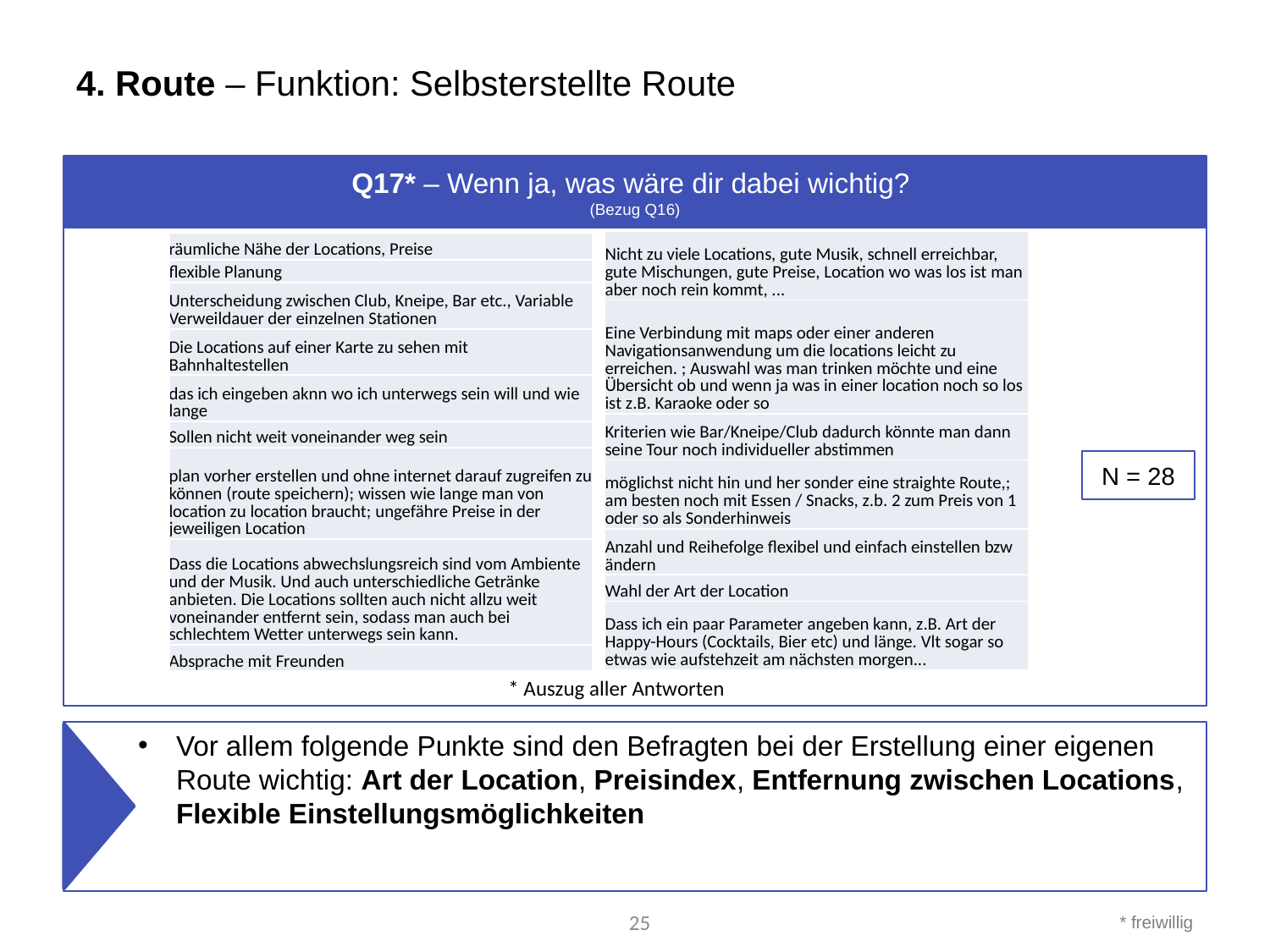

# 4. Route – Funktion: Selbsterstellte Route

Q17* – Wenn ja, was wäre dir dabei wichtig?
(Bezug Q16)
| Nicht zu viele Locations, gute Musik, schnell erreichbar, gute Mischungen, gute Preise, Location wo was los ist man aber noch rein kommt, ... |
| --- |
| Eine Verbindung mit maps oder einer anderen Navigationsanwendung um die locations leicht zu erreichen. ; Auswahl was man trinken möchte und eine Übersicht ob und wenn ja was in einer location noch so los ist z.B. Karaoke oder so |
| Kriterien wie Bar/Kneipe/Club dadurch könnte man dann seine Tour noch individueller abstimmen |
| möglichst nicht hin und her sonder eine straighte Route,; am besten noch mit Essen / Snacks, z.b. 2 zum Preis von 1 oder so als Sonderhinweis |
| Anzahl und Reihefolge flexibel und einfach einstellen bzw ändern |
| Wahl der Art der Location |
| Dass ich ein paar Parameter angeben kann, z.B. Art der Happy-Hours (Cocktails, Bier etc) und länge. Vlt sogar so etwas wie aufstehzeit am nächsten morgen... |
| räumliche Nähe der Locations, Preise |
| --- |
| flexible Planung |
| Unterscheidung zwischen Club, Kneipe, Bar etc., Variable Verweildauer der einzelnen Stationen |
| Die Locations auf einer Karte zu sehen mit Bahnhaltestellen |
| das ich eingeben aknn wo ich unterwegs sein will und wie lange |
| Sollen nicht weit voneinander weg sein |
| plan vorher erstellen und ohne internet darauf zugreifen zu können (route speichern); wissen wie lange man von location zu location braucht; ungefähre Preise in der jeweiligen Location |
| Dass die Locations abwechslungsreich sind vom Ambiente und der Musik. Und auch unterschiedliche Getränke anbieten. Die Locations sollten auch nicht allzu weit voneinander entfernt sein, sodass man auch bei schlechtem Wetter unterwegs sein kann. |
| Absprache mit Freunden |
N = 28
* Auszug aller Antworten
Vor allem folgende Punkte sind den Befragten bei der Erstellung einer eigenen Route wichtig: Art der Location, Preisindex, Entfernung zwischen Locations, Flexible Einstellungsmöglichkeiten

25
* freiwillig